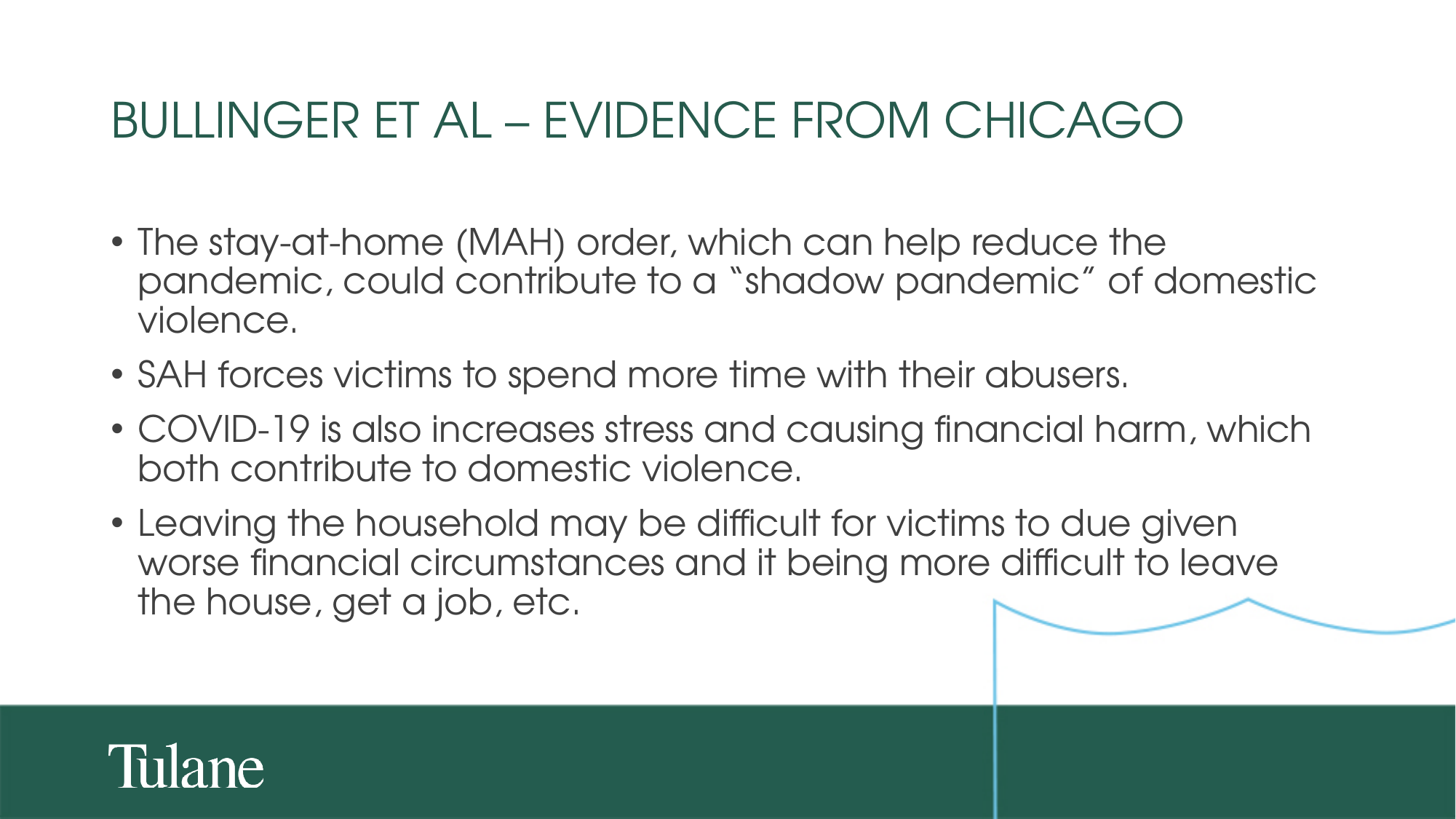

# Bullinger et al – Evidence from chicago
The stay-at-home (MAH) order, which can help reduce the pandemic, could contribute to a “shadow pandemic” of domestic violence.
SAH forces victims to spend more time with their abusers.
COVID-19 is also increases stress and causing financial harm, which both contribute to domestic violence.
Leaving the household may be difficult for victims to due given worse financial circumstances and it being more difficult to leave the house, get a job, etc.